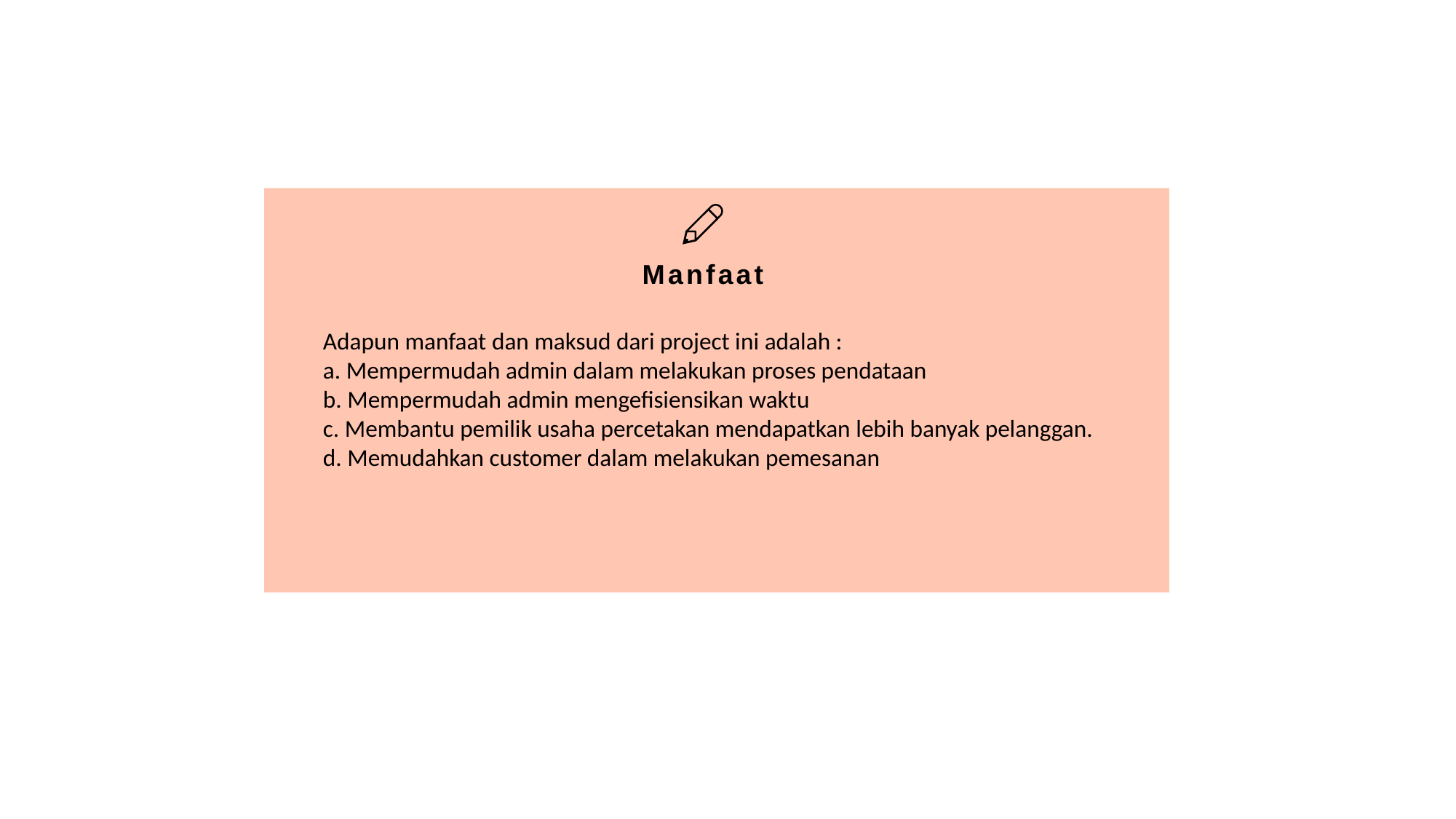

Manfaat
Adapun manfaat dan maksud dari project ini adalah :
a. Mempermudah admin dalam melakukan proses pendataan
b. Mempermudah admin mengefisiensikan waktu
c. Membantu pemilik usaha percetakan mendapatkan lebih banyak pelanggan.
d. Memudahkan customer dalam melakukan pemesanan